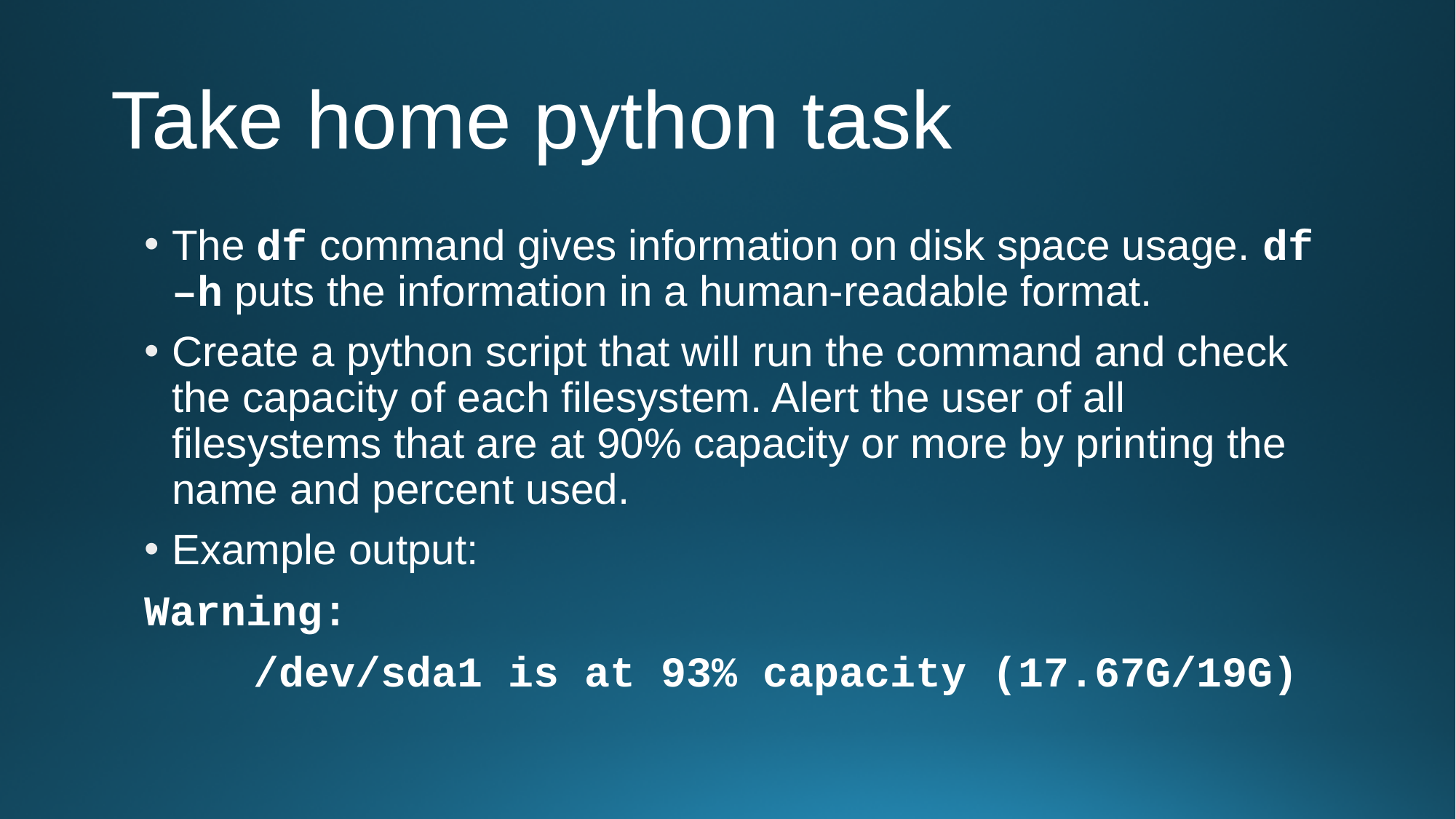

# Take home python task
The df command gives information on disk space usage. df –h puts the information in a human-readable format.
Create a python script that will run the command and check the capacity of each filesystem. Alert the user of all filesystems that are at 90% capacity or more by printing the name and percent used.
Example output:
Warning:
	/dev/sda1 is at 93% capacity (17.67G/19G)